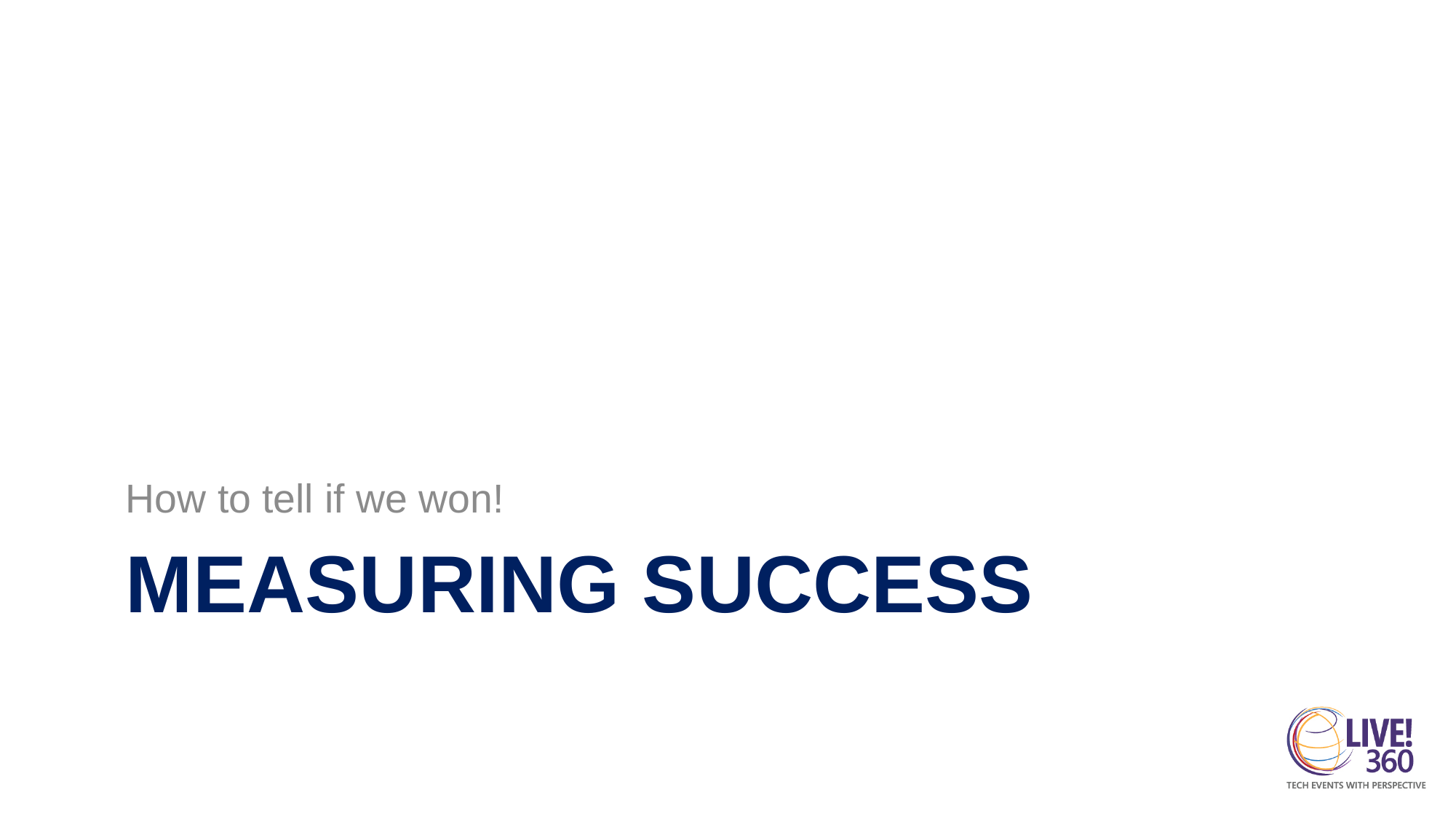

How to tell if we won!
# Measuring Success